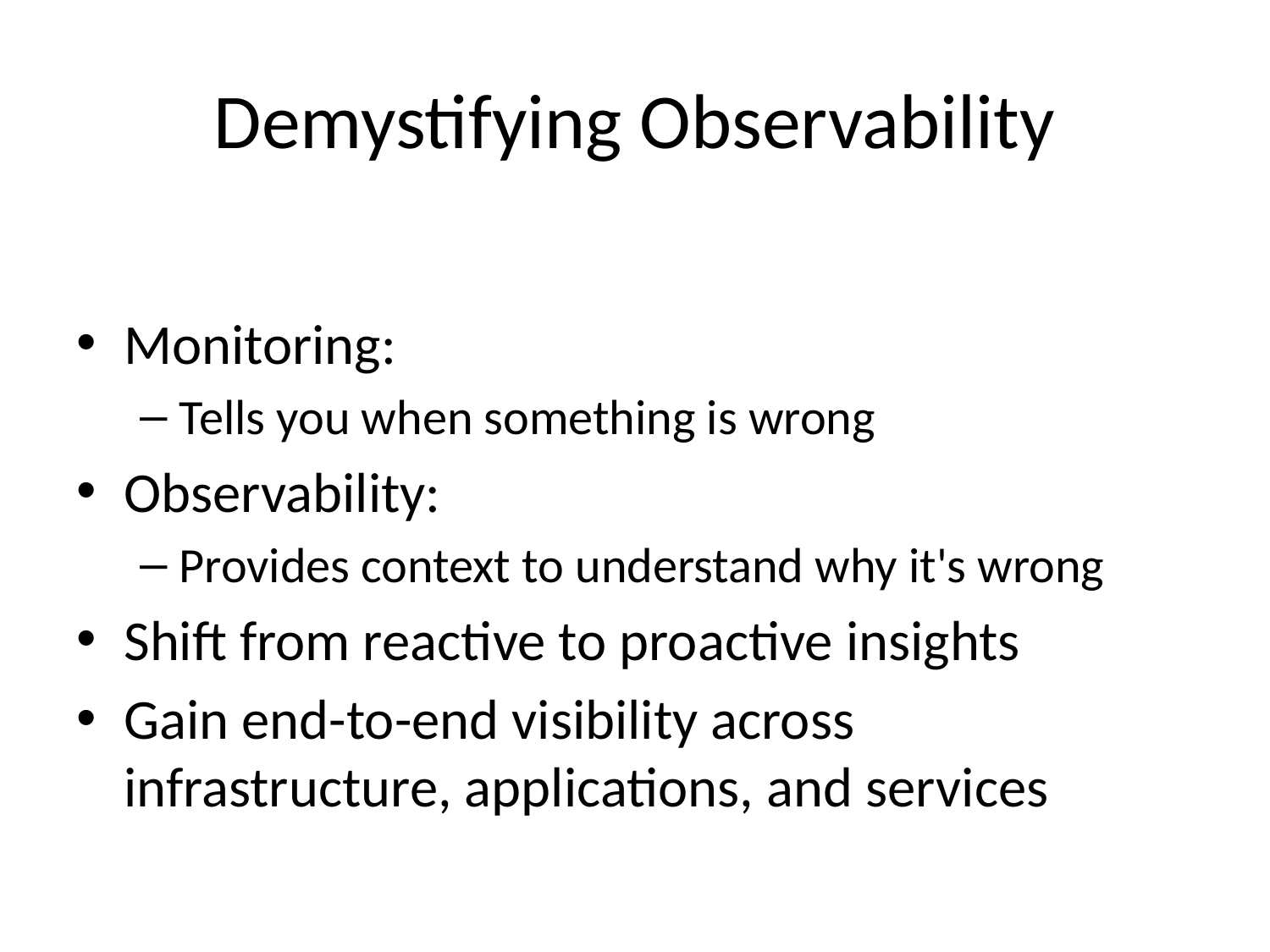

# Demystifying Observability

Monitoring:
Tells you when something is wrong
Observability:
Provides context to understand why it's wrong
Shift from reactive to proactive insights
Gain end-to-end visibility across infrastructure, applications, and services